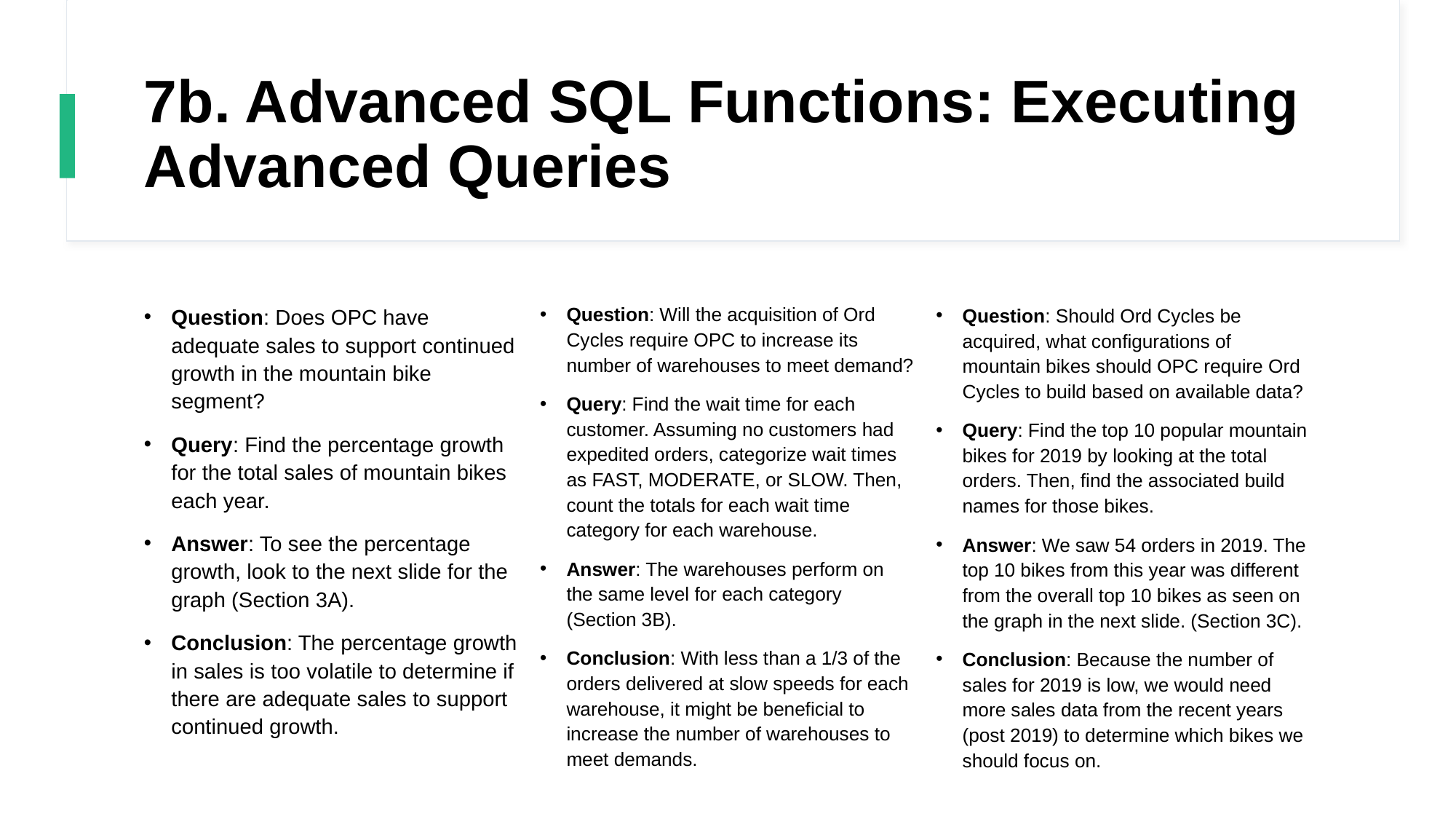

# 7b. Advanced SQL Functions: Executing Advanced Queries
Question: Will the acquisition of Ord Cycles require OPC to increase its number of warehouses to meet demand?
Query: Find the wait time for each customer. Assuming no customers had expedited orders, categorize wait times as FAST, MODERATE, or SLOW. Then, count the totals for each wait time category for each warehouse.
Answer: The warehouses perform on the same level for each category (Section 3B).
Conclusion: With less than a 1/3 of the orders delivered at slow speeds for each warehouse, it might be beneficial to increase the number of warehouses to meet demands.

Question: Should Ord Cycles be acquired, what configurations of mountain bikes should OPC require Ord Cycles to build based on available data?
Query: Find the top 10 popular mountain bikes for 2019 by looking at the total orders. Then, find the associated build names for those bikes.
Answer: We saw 54 orders in 2019. The top 10 bikes from this year was different from the overall top 10 bikes as seen on the graph in the next slide. (Section 3C).
Conclusion: Because the number of sales for 2019 is low, we would need more sales data from the recent years (post 2019) to determine which bikes we should focus on.

Question: Does OPC have adequate sales to support continued growth in the mountain bike segment?
Query: Find the percentage growth for the total sales of mountain bikes each year.
Answer: To see the percentage growth, look to the next slide for the graph (Section 3A).
Conclusion: The percentage growth in sales is too volatile to determine if there are adequate sales to support continued growth.